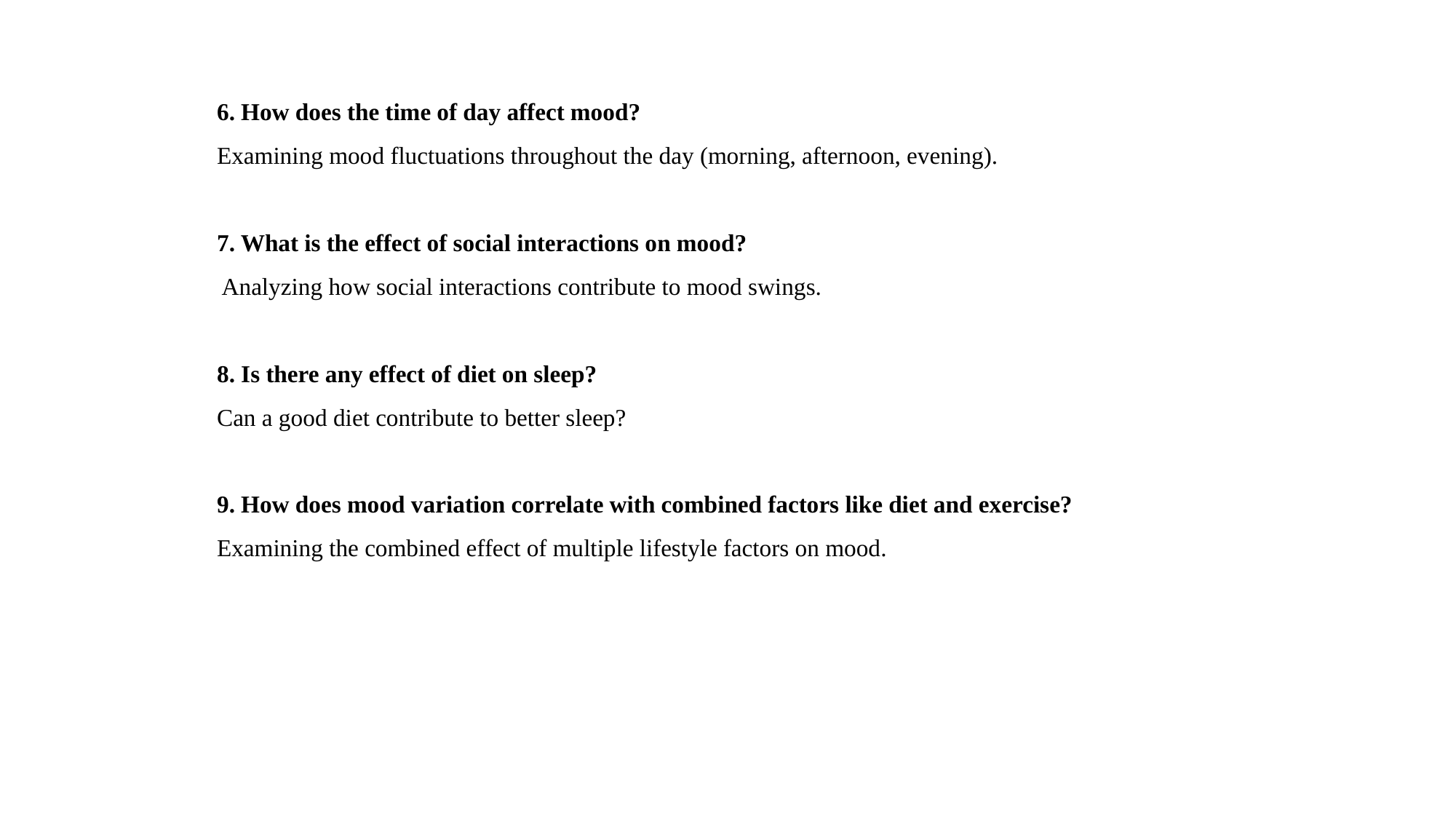

6. How does the time of day affect mood?
Examining mood fluctuations throughout the day (morning, afternoon, evening).

7. What is the effect of social interactions on mood?
 Analyzing how social interactions contribute to mood swings.

8. Is there any effect of diet on sleep?
Can a good diet contribute to better sleep?

9. How does mood variation correlate with combined factors like diet and exercise?
Examining the combined effect of multiple lifestyle factors on mood.